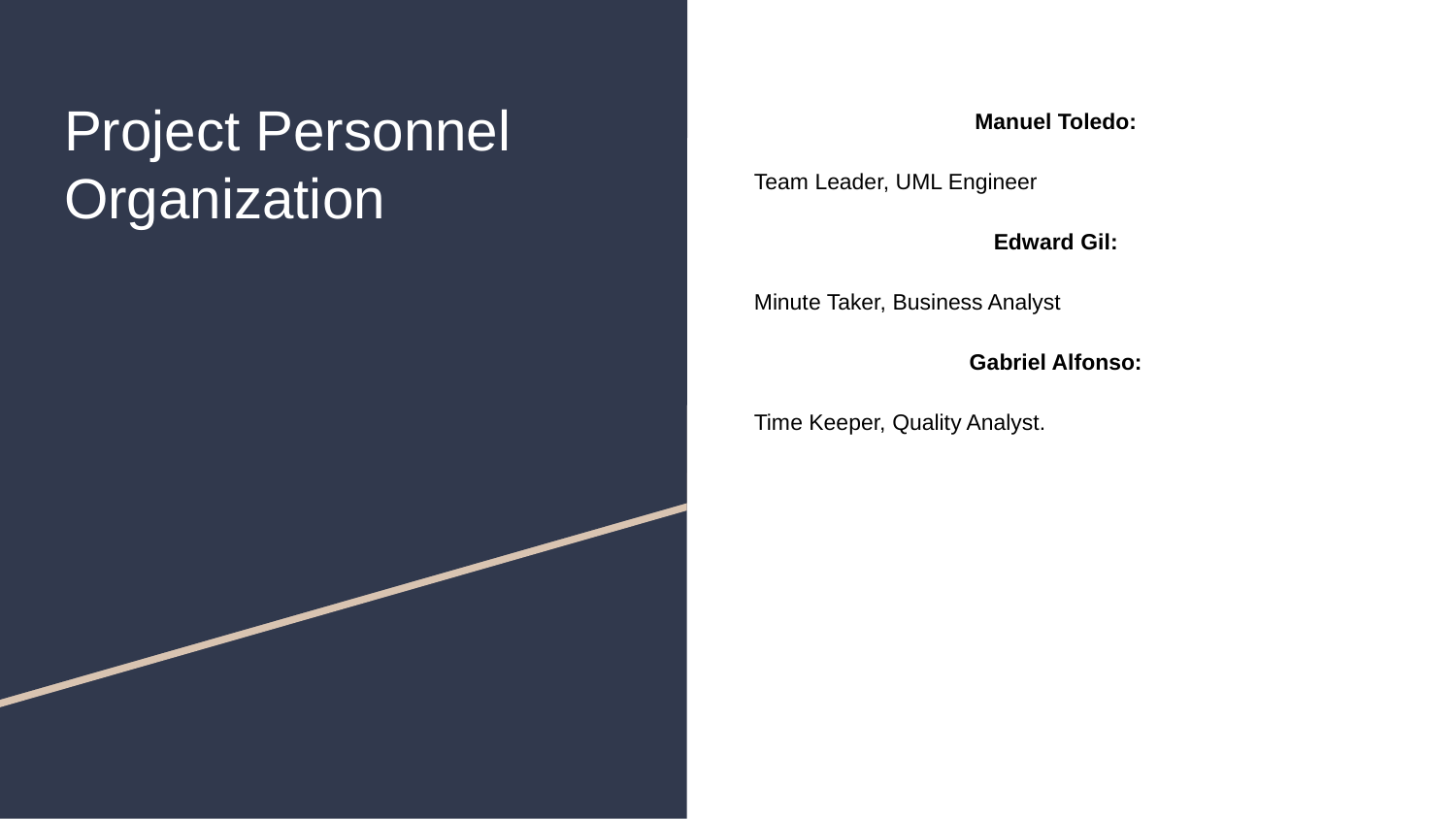

# Project Personnel Organization
Manuel Toledo:
Team Leader, UML Engineer
Edward Gil:
Minute Taker, Business Analyst
Gabriel Alfonso:
Time Keeper, Quality Analyst.